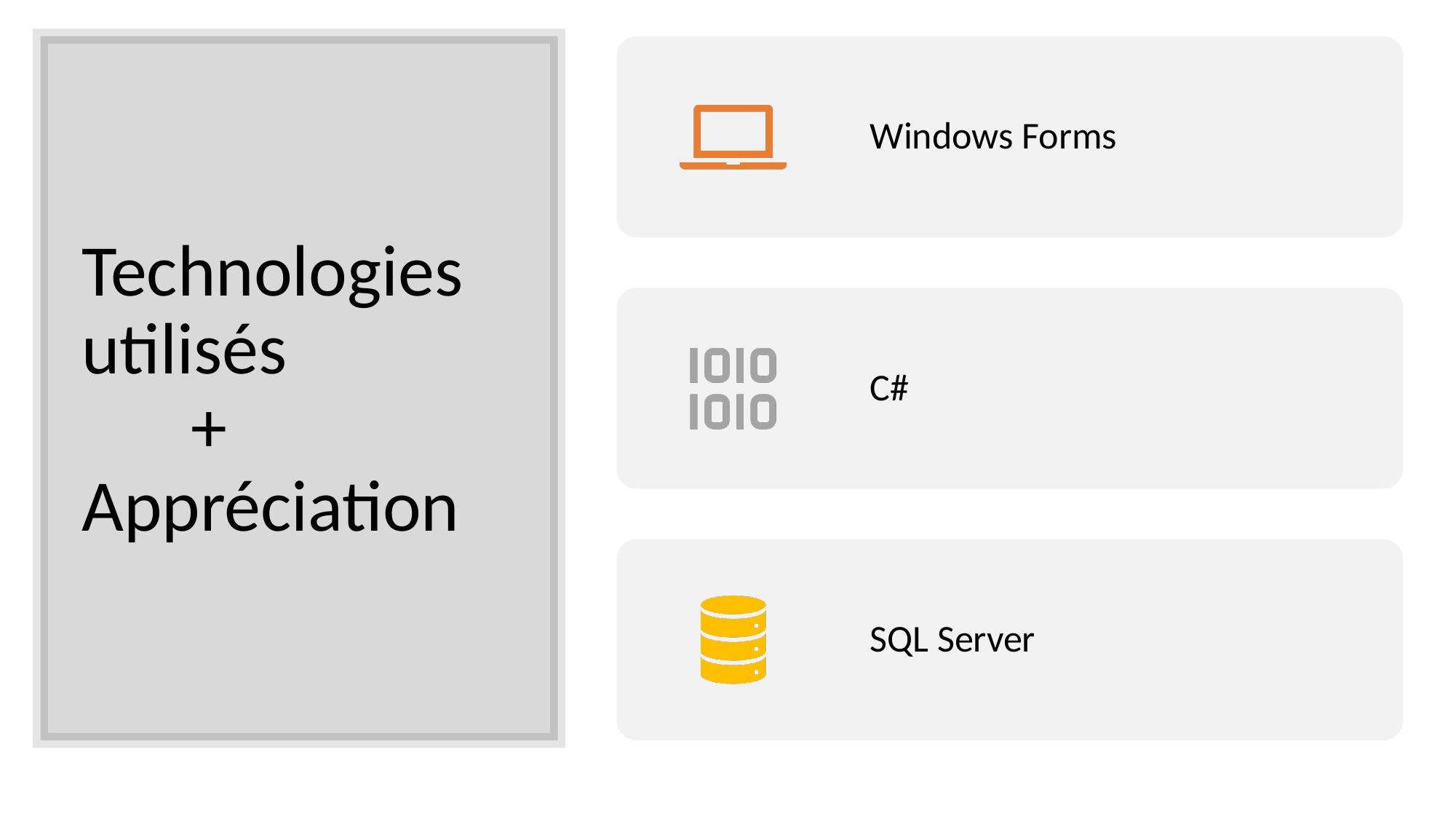

Windows Forms
C#
SQL Server
# Technologies utilisés + Appréciation